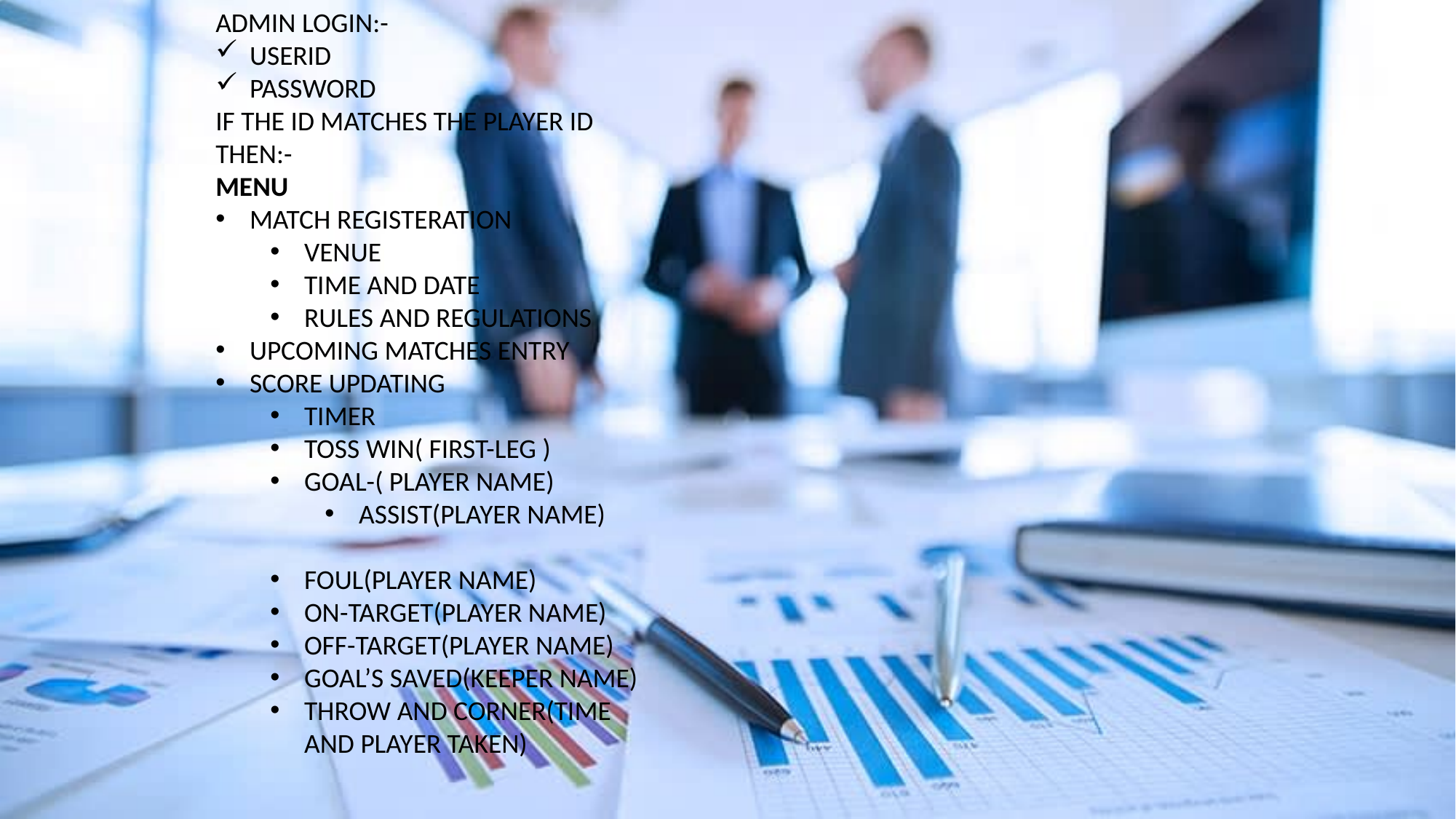

ADMIN LOGIN:-
USERID
PASSWORD
IF THE ID MATCHES THE PLAYER ID THEN:-
MENU
MATCH REGISTERATION
VENUE
TIME AND DATE
RULES AND REGULATIONS
UPCOMING MATCHES ENTRY
SCORE UPDATING
TIMER
TOSS WIN( FIRST-LEG )
GOAL-( PLAYER NAME)
ASSIST(PLAYER NAME)

FOUL(PLAYER NAME)
ON-TARGET(PLAYER NAME)
OFF-TARGET(PLAYER NAME)
GOAL’S SAVED(KEEPER NAME)
THROW AND CORNER(TIME AND PLAYER TAKEN)